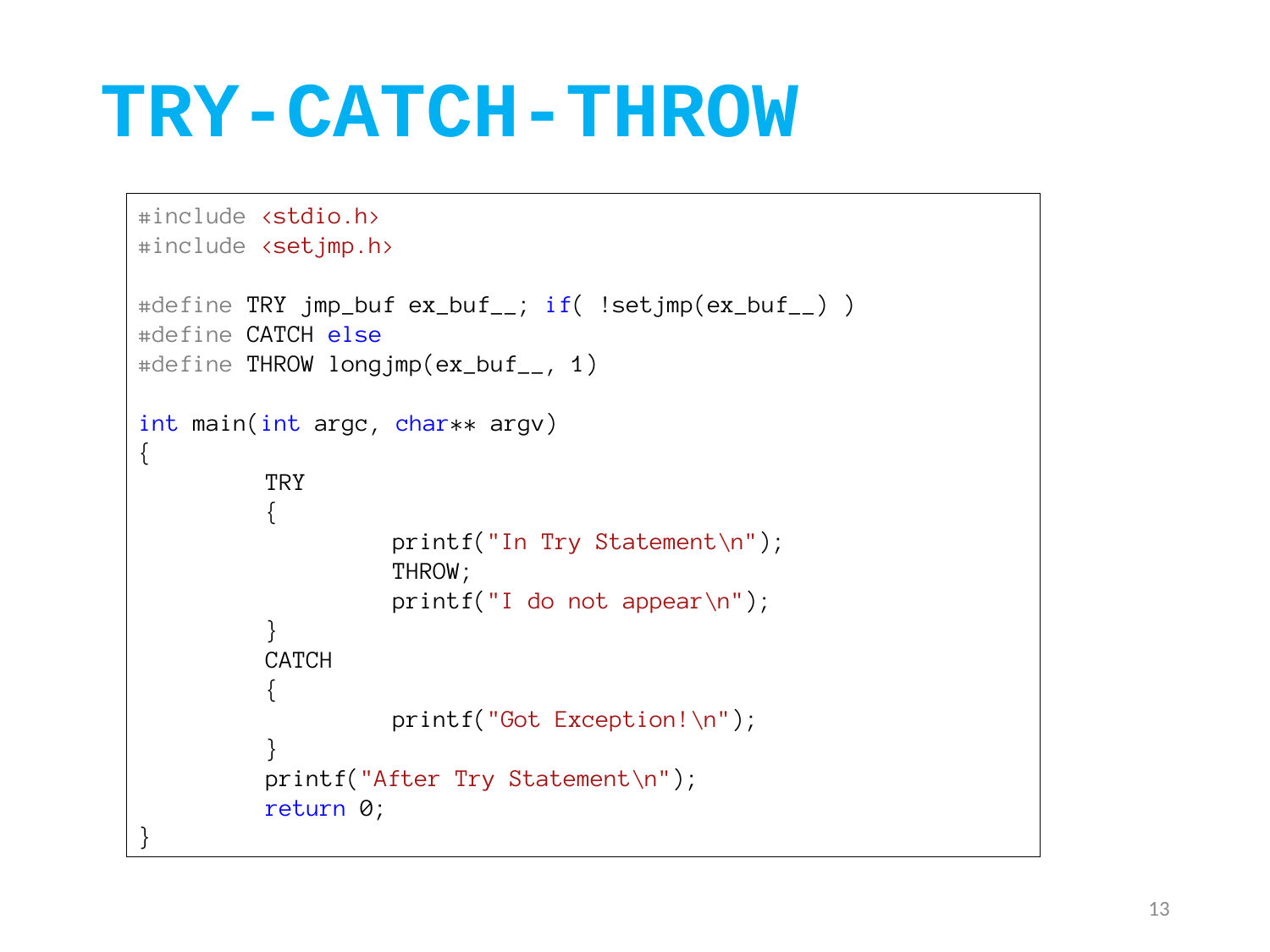

# TRY-CATCH-THROW
#include <stdio.h>
#include <setjmp.h>

#define TRY jmp_buf ex_buf__; if( !setjmp(ex_buf__) )
#define CATCH else
#define THROW longjmp(ex_buf__, 1)

int main(int argc, char** argv)
{
	TRY
	{
   		printf("In Try Statement\n");
   		THROW;
   		printf("I do not appear\n");
	}
	CATCH
	{
   		printf("Got Exception!\n");
	}
	printf("After Try Statement\n");
	return 0;
}
13